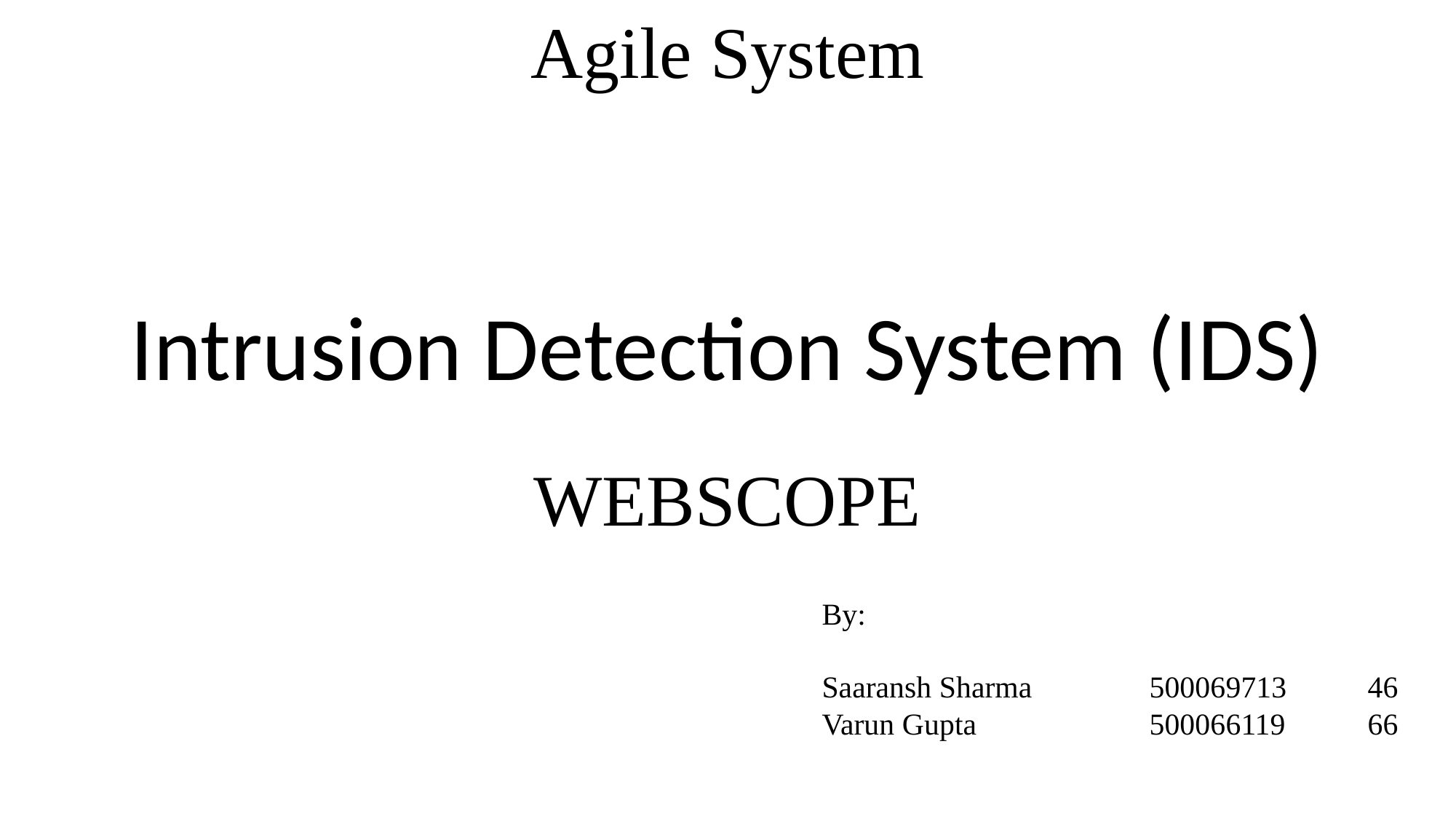

Agile System
Intrusion Detection System (IDS)
WEBSCOPE
By:

Saaransh Sharma		500069713	46
Varun Gupta		500066119	66